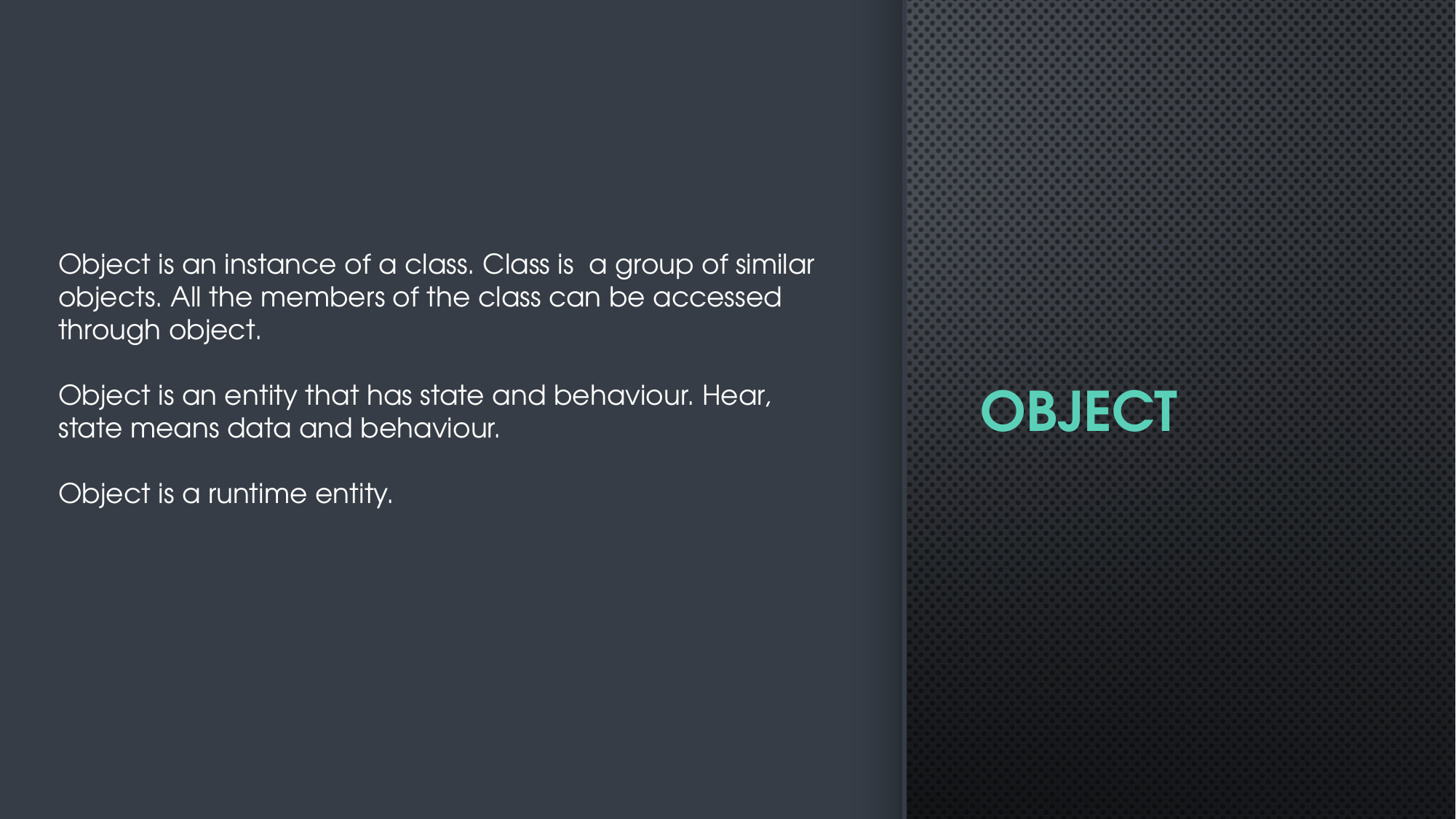

# Object
Object is an instance of a class. Class is  a group of similar objects. All the members of the class can be accessed through object.

Object is an entity that has state and behaviour. Hear, state means data and behaviour.

Object is a runtime entity.